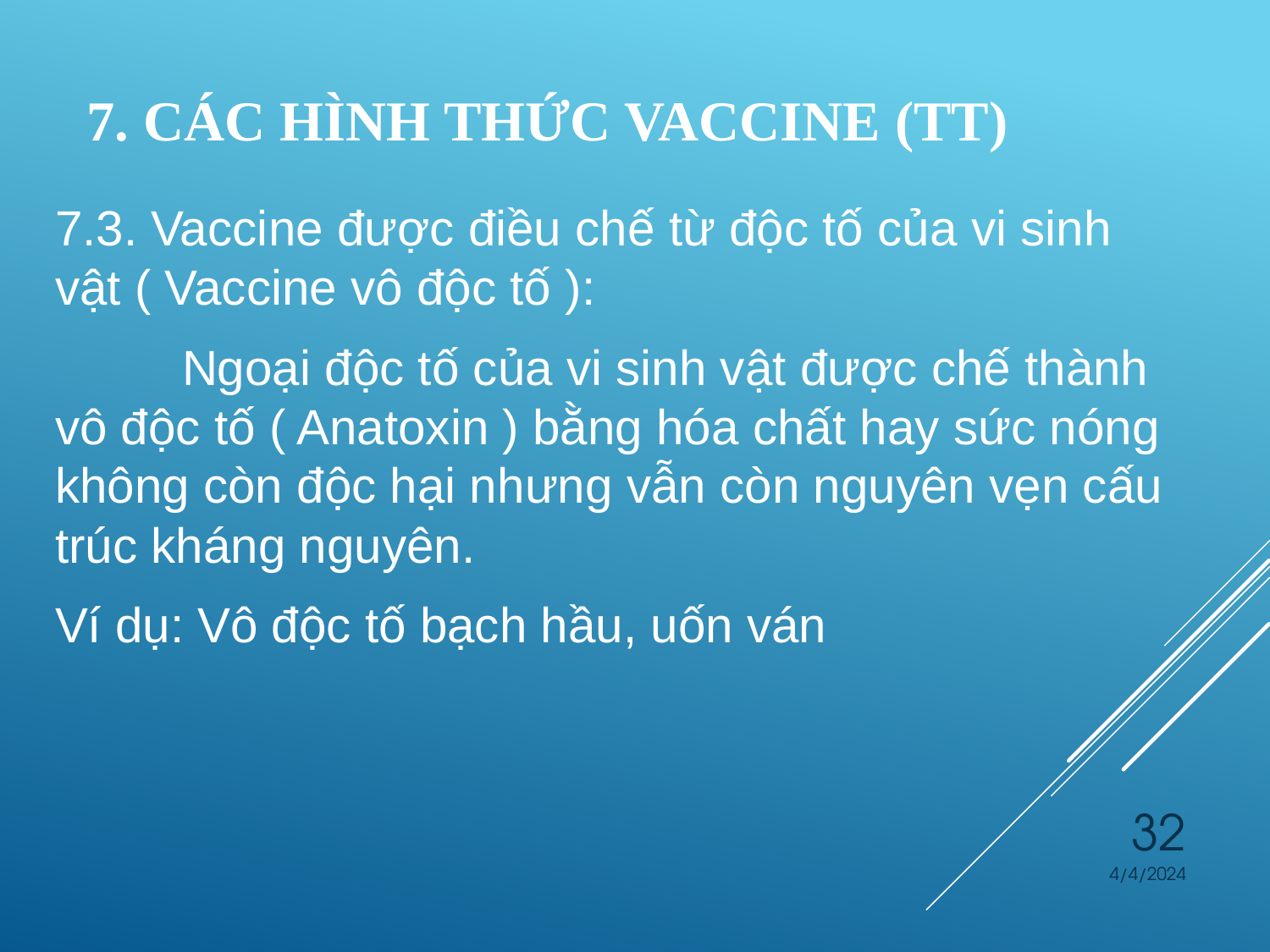

# 7. Các hình thức VaccinE (tt)
7.3. Vaccine được điều chế từ độc tố của vi sinh vật ( Vaccine vô độc tố ):
	Ngoại độc tố của vi sinh vật được chế thành vô độc tố ( Anatoxin ) bằng hóa chất hay sức nóng không còn độc hại nhưng vẫn còn nguyên vẹn cấu trúc kháng nguyên.
Ví dụ: Vô độc tố bạch hầu, uốn ván

32
4/4/2024